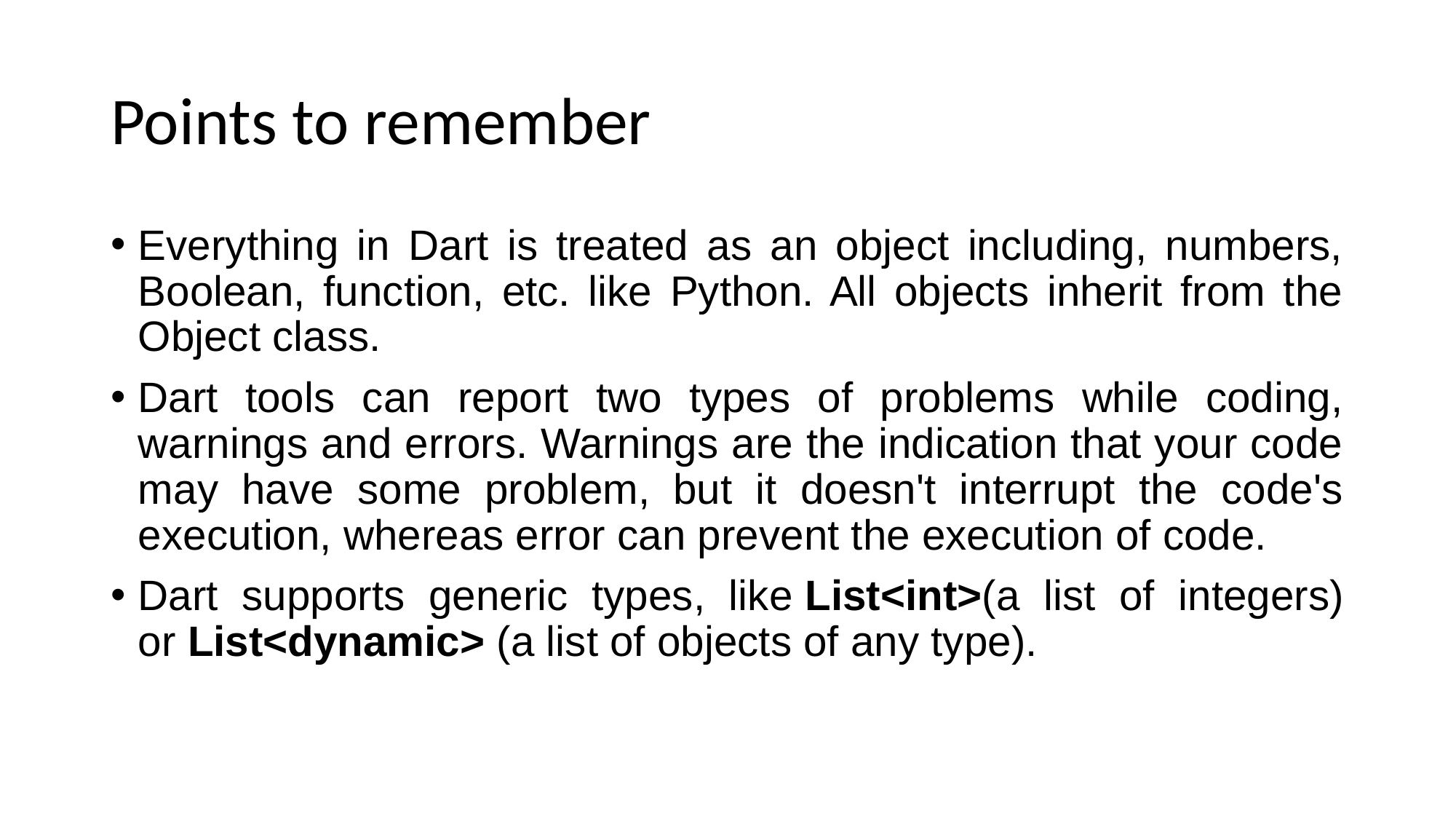

# Points to remember
Everything in Dart is treated as an object including, numbers, Boolean, function, etc. like Python. All objects inherit from the Object class.
Dart tools can report two types of problems while coding, warnings and errors. Warnings are the indication that your code may have some problem, but it doesn't interrupt the code's execution, whereas error can prevent the execution of code.
Dart supports generic types, like List<int>(a list of integers) or List<dynamic> (a list of objects of any type).